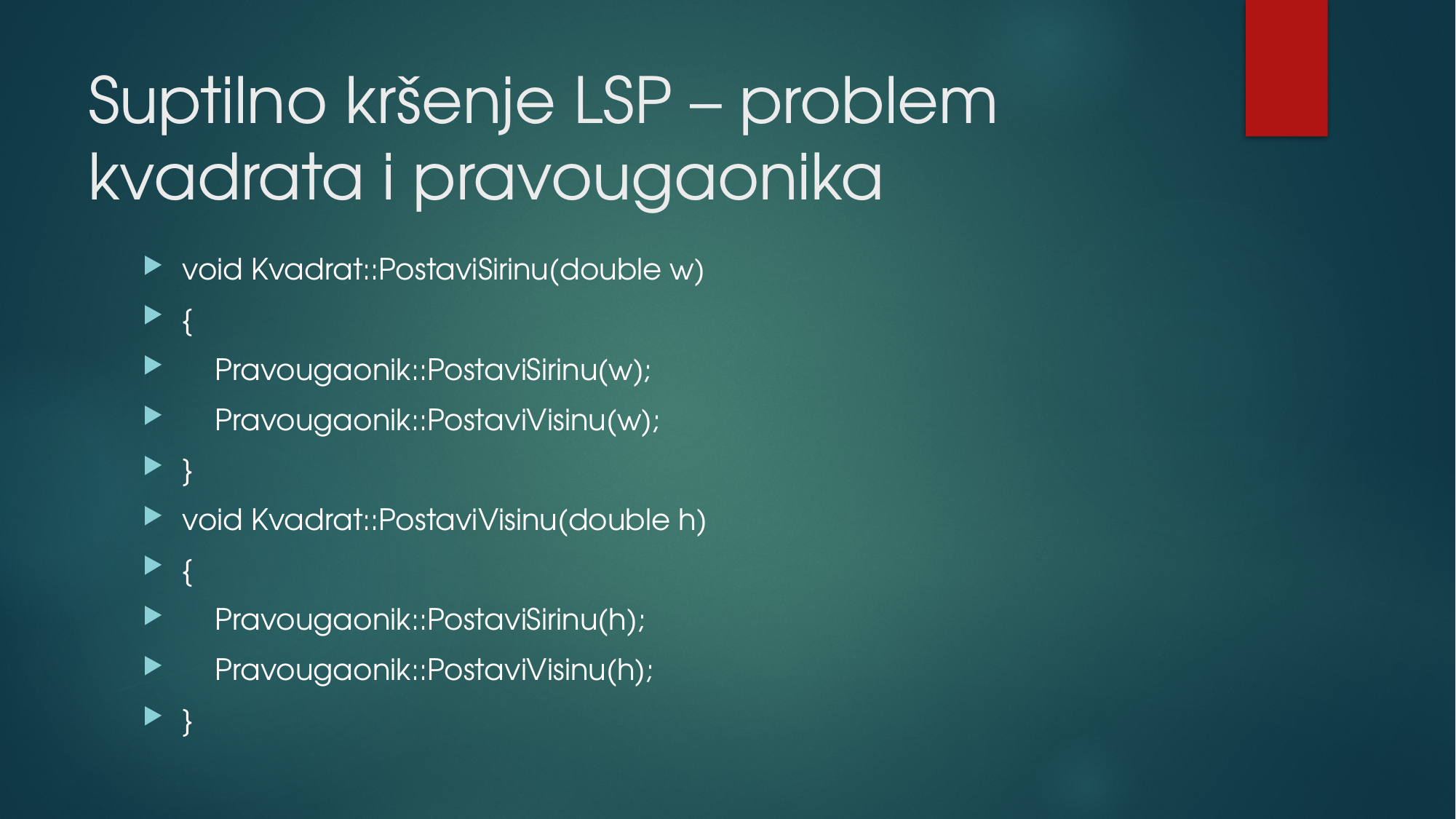

# Suptilno kršenje LSP – problem kvadrata i pravougaonika
void Kvadrat::PostaviSirinu(double w)
{
    Pravougaonik::PostaviSirinu(w);
    Pravougaonik::PostaviVisinu(w);
}
void Kvadrat::PostaviVisinu(double h)
{
    Pravougaonik::PostaviSirinu(h);
    Pravougaonik::PostaviVisinu(h);
}